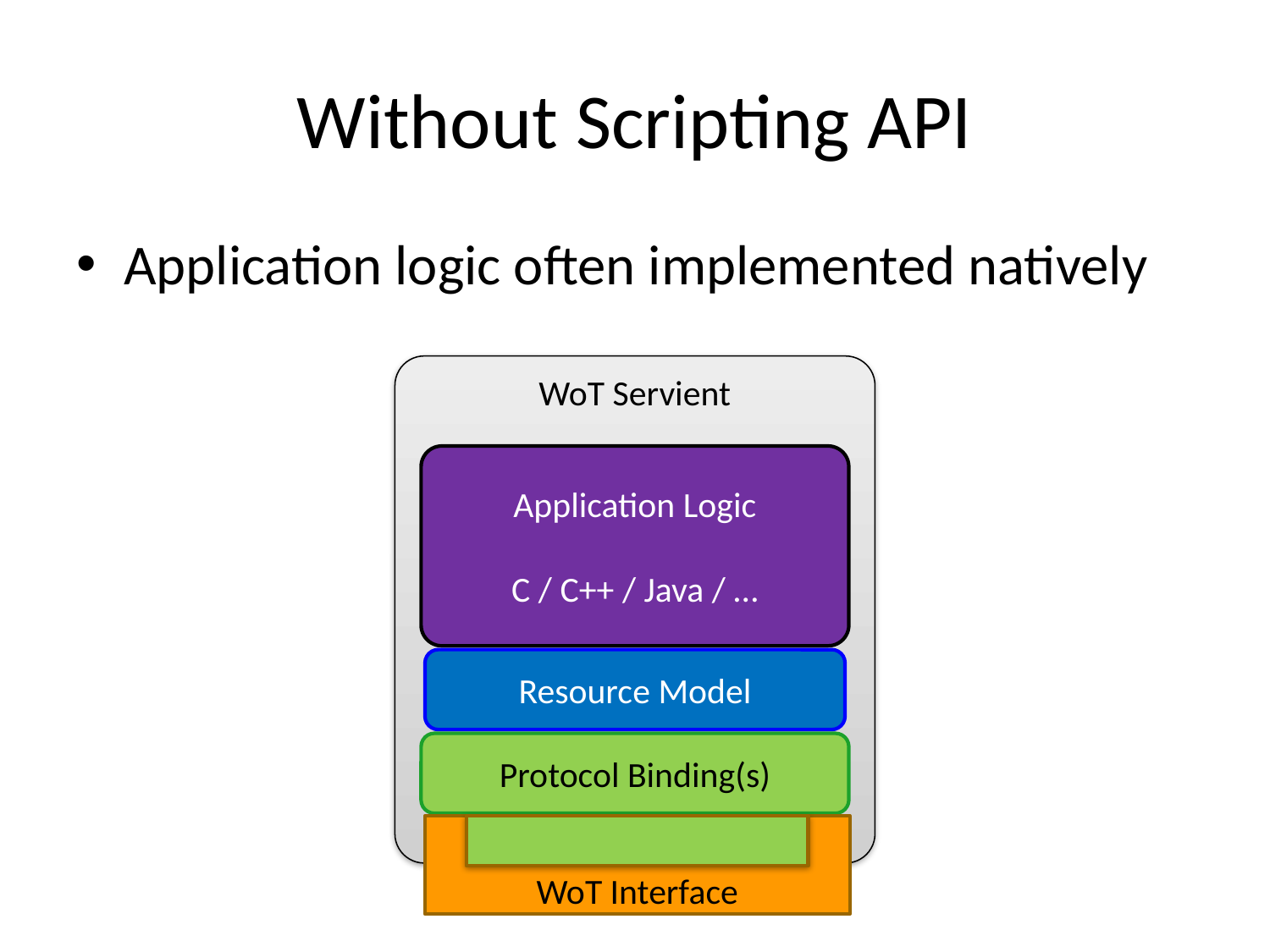

# Without Scripting API
Application logic often implemented natively
WoT Servient
Application Logic

C / C++ / Java / …
Resource Model
Protocol Binding(s)
WoT Interface